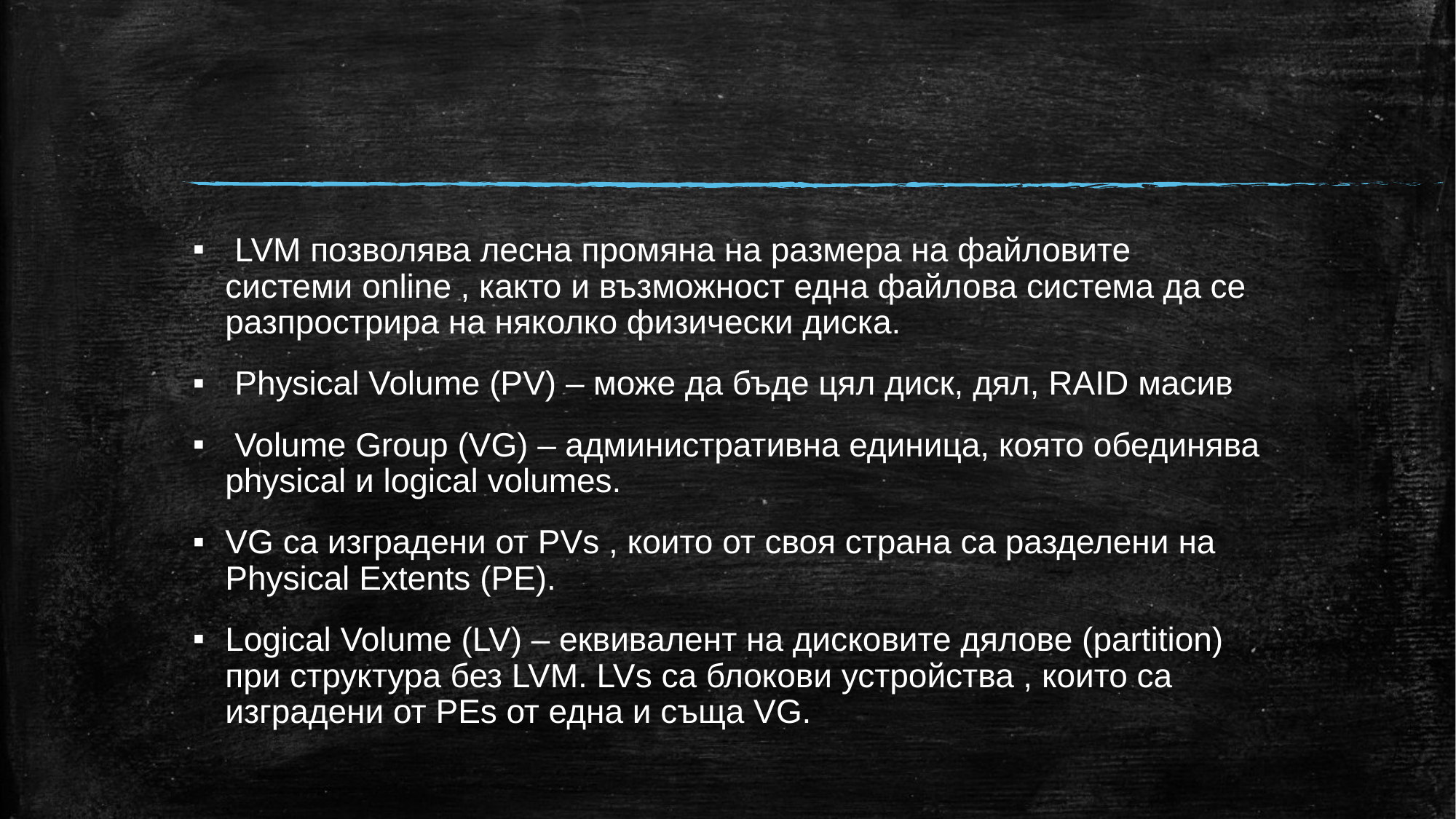

#
 LVM позволява лесна промяна на размера на файловите системи online , както и възможност една файлова система да се разпрострира на няколко физически диска.
 Physical Volume (PV) – може да бъде цял диск, дял, RAID масив
 Volume Group (VG) – административна единица, която обединява physical и logical volumes.
VG са изградени от PVs , които от своя страна са разделени на Physical Extents (PE).
Logical Volume (LV) – еквивалент на дисковите дялове (partition) при структура без LVM. LVs са блокови устройства , които са изградени от PEs от една и съща VG.